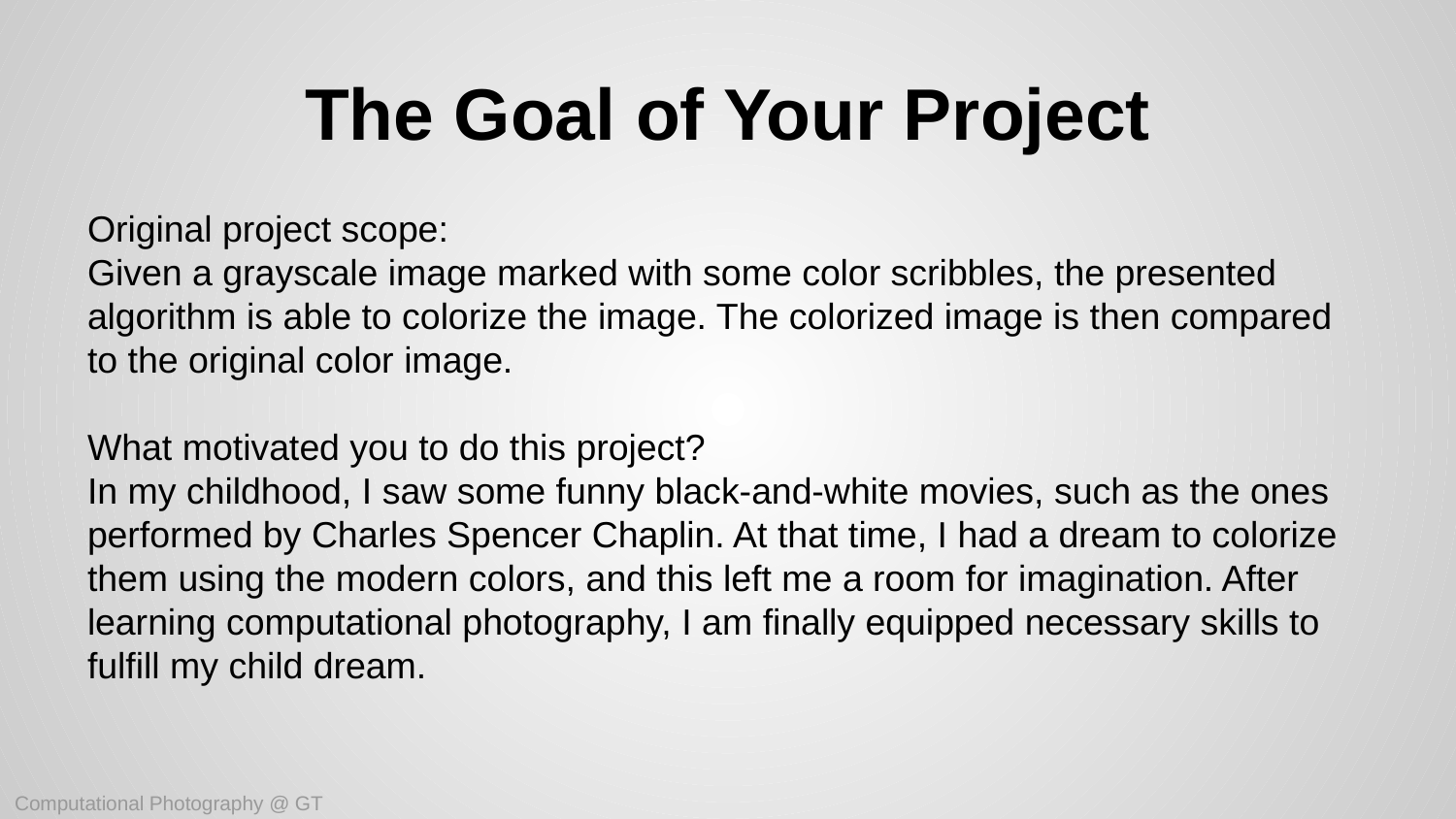

# The Goal of Your Project
Original project scope:
Given a grayscale image marked with some color scribbles, the presented algorithm is able to colorize the image. The colorized image is then compared to the original color image.

What motivated you to do this project?
In my childhood, I saw some funny black-and-white movies, such as the ones performed by Charles Spencer Chaplin. At that time, I had a dream to colorize them using the modern colors, and this left me a room for imagination. After learning computational photography, I am finally equipped necessary skills to fulfill my child dream.
Computational Photography @ GT